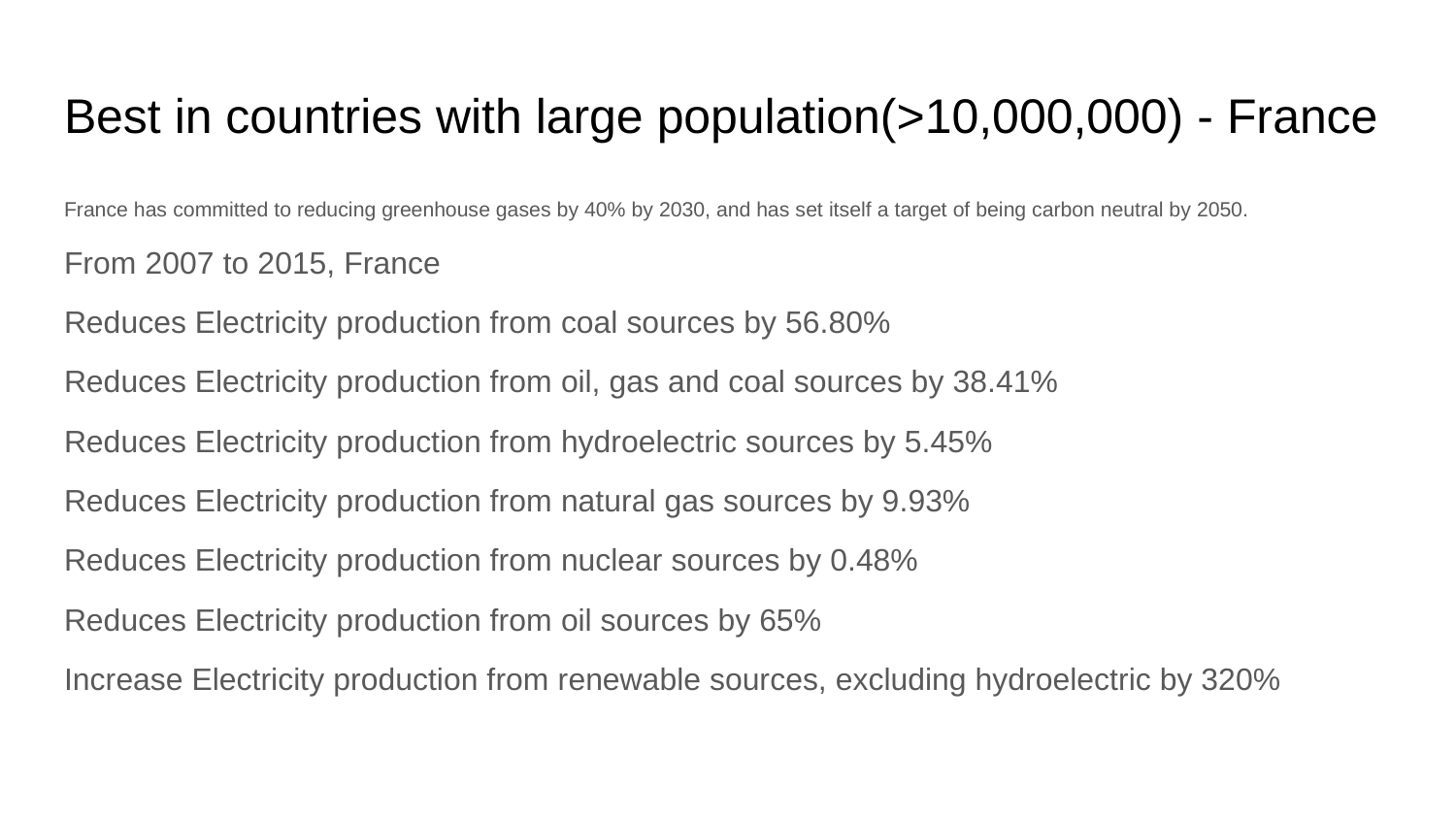

# Best in countries with large population(>10,000,000) - France
France has committed to reducing greenhouse gases by 40% by 2030, and has set itself a target of being carbon neutral by 2050.
From 2007 to 2015, France
Reduces Electricity production from coal sources by 56.80%
Reduces Electricity production from oil, gas and coal sources by 38.41%
Reduces Electricity production from hydroelectric sources by 5.45%
Reduces Electricity production from natural gas sources by 9.93%
Reduces Electricity production from nuclear sources by 0.48%
Reduces Electricity production from oil sources by 65%
Increase Electricity production from renewable sources, excluding hydroelectric by 320%